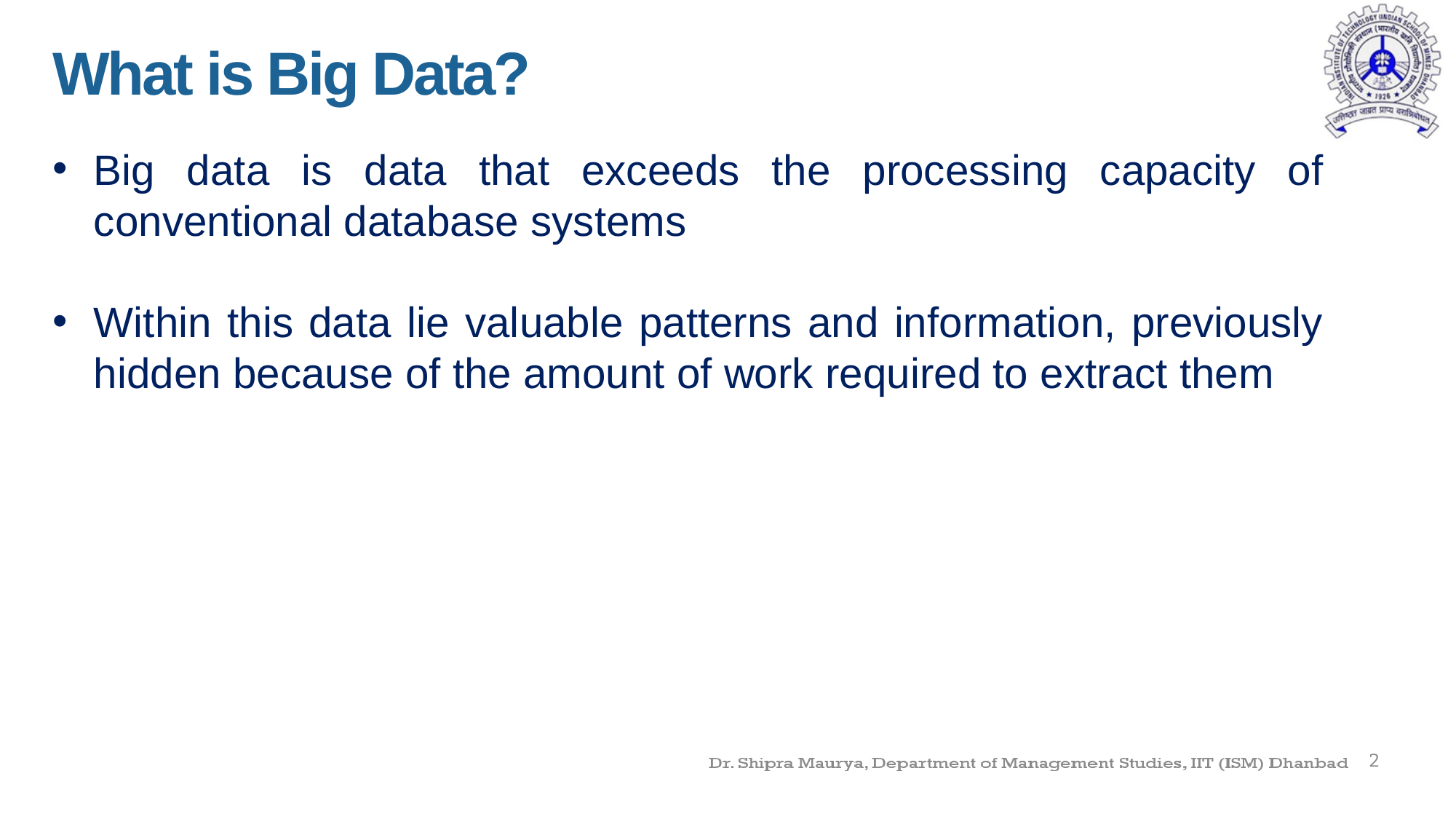

What is Big Data?
Big data is data that exceeds the processing capacity of conventional database systems

Within this data lie valuable patterns and information, previously hidden because of the amount of work required to extract them
2